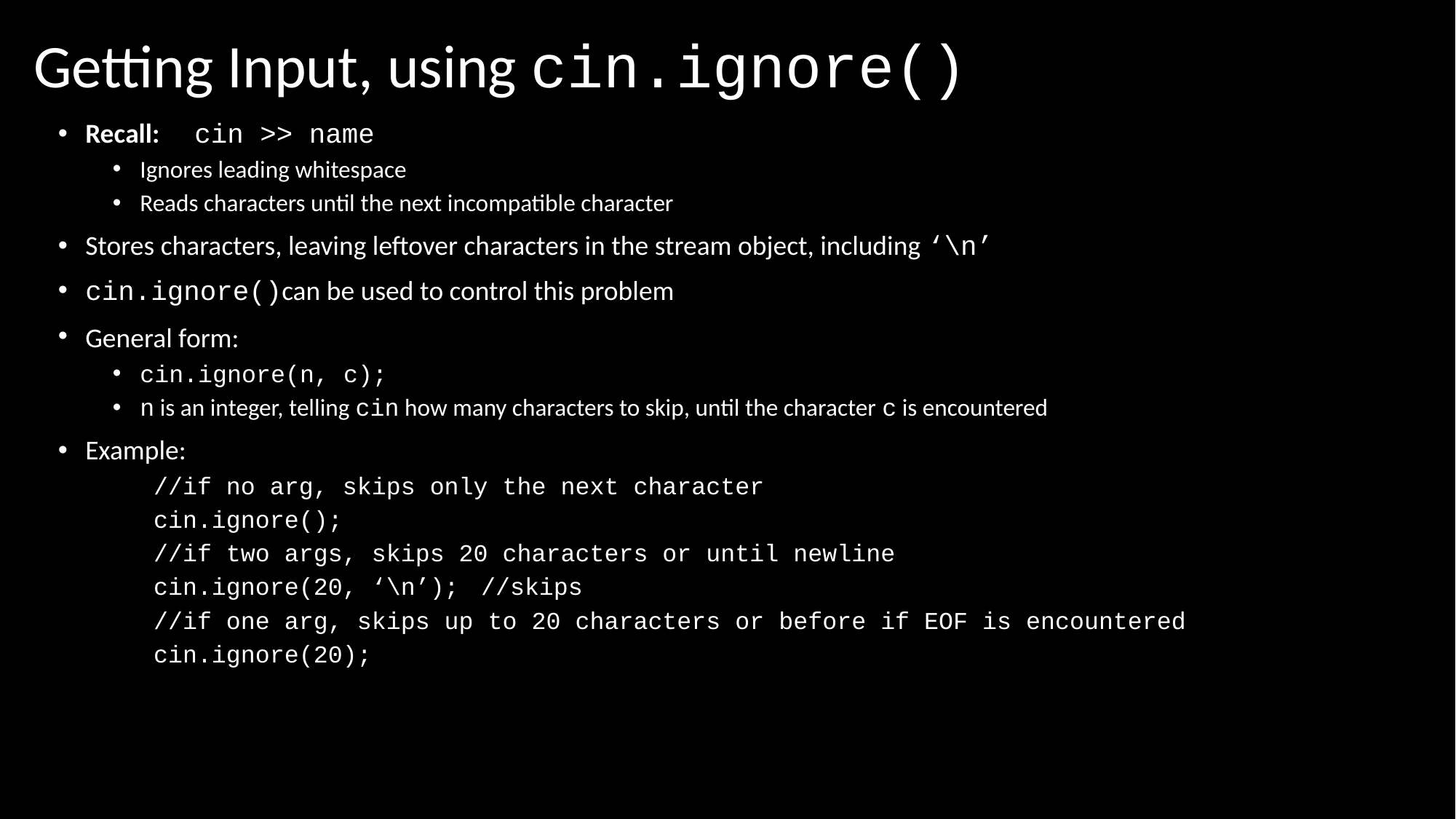

# Getting Input, using cin.ignore()
Recall:  	cin >> name
Ignores leading whitespace
Reads characters until the next incompatible character
Stores characters, leaving leftover characters in the stream object, including ‘\n’
cin.ignore()can be used to control this problem
General form:
cin.ignore(n, c);
n is an integer, telling cin how many characters to skip, until the character c is encountered
Example:
//if no arg, skips only the next character
cin.ignore();
//if two args, skips 20 characters or until newline
cin.ignore(20, ‘\n’);	//skips
//if one arg, skips up to 20 characters or before if EOF is encountered
cin.ignore(20);